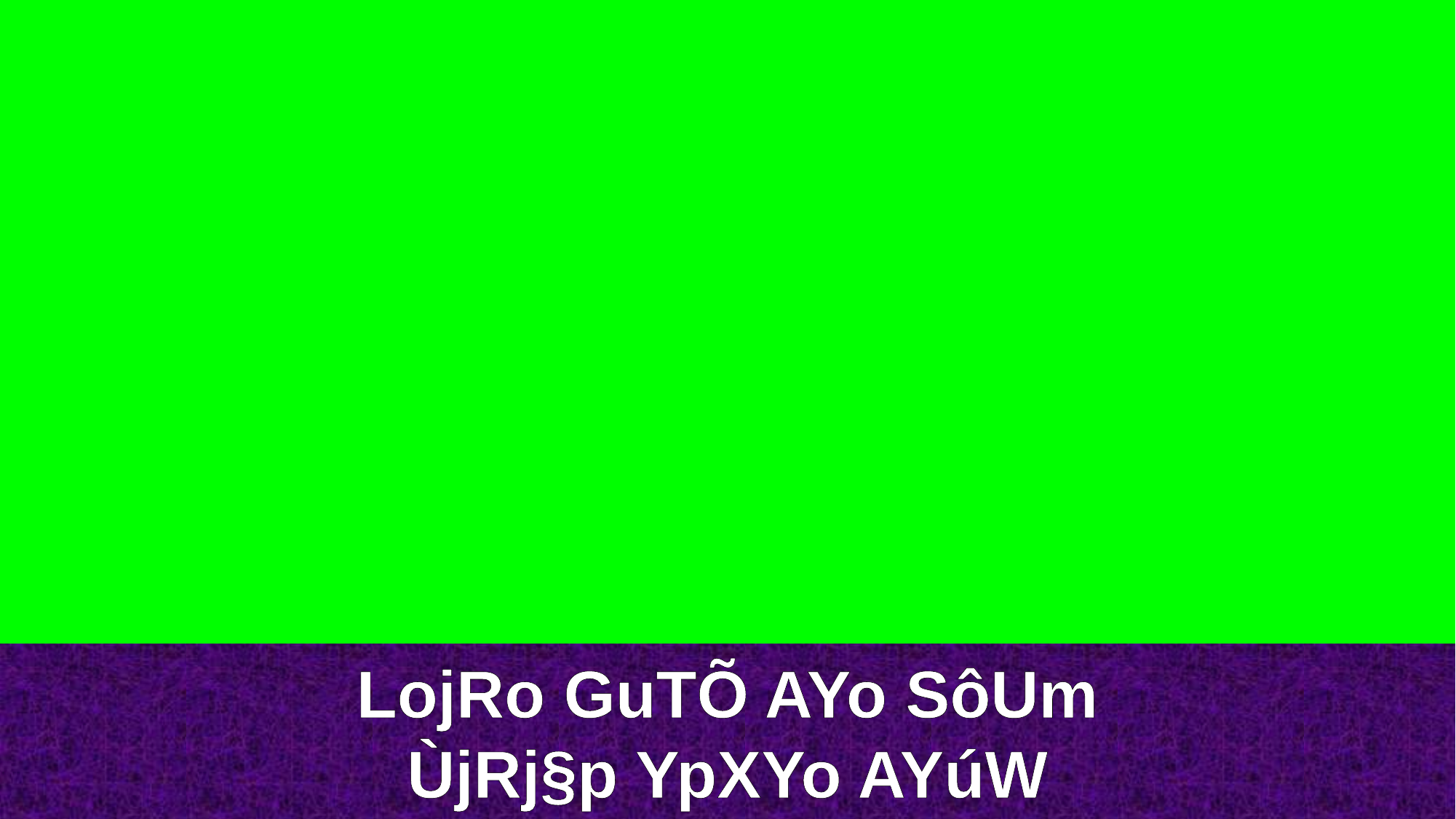

LojRo GuTÕ AYo SôUm
ÙjRj§p YpXYo AYúW